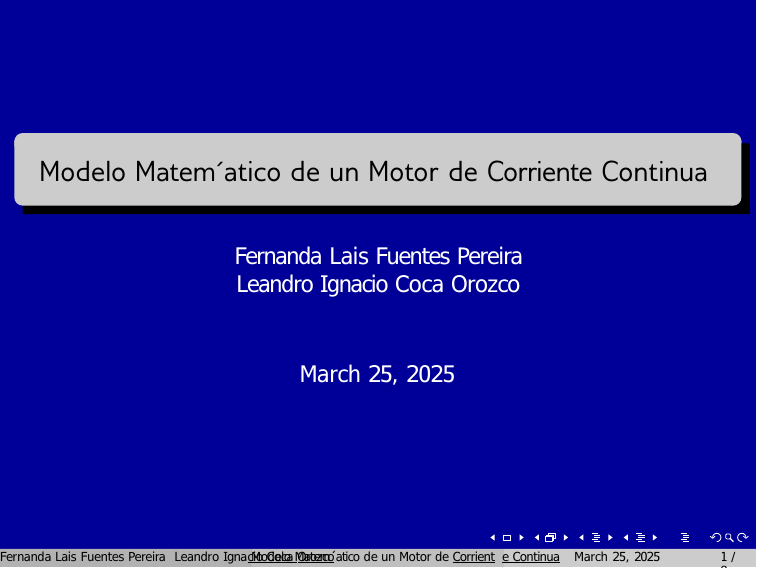

# Modelo Matem´atico de un Motor de Corriente Continua
Fernanda Lais Fuentes Pereira Leandro Ignacio Coca Orozco

March 25, 2025

Fernanda Lais Fuentes Pereira Leandro Igna Modelo Matem´atico de un Motor de Corrient
March 25, 2025
1 / 8
cio Coca Orozco
e Continua